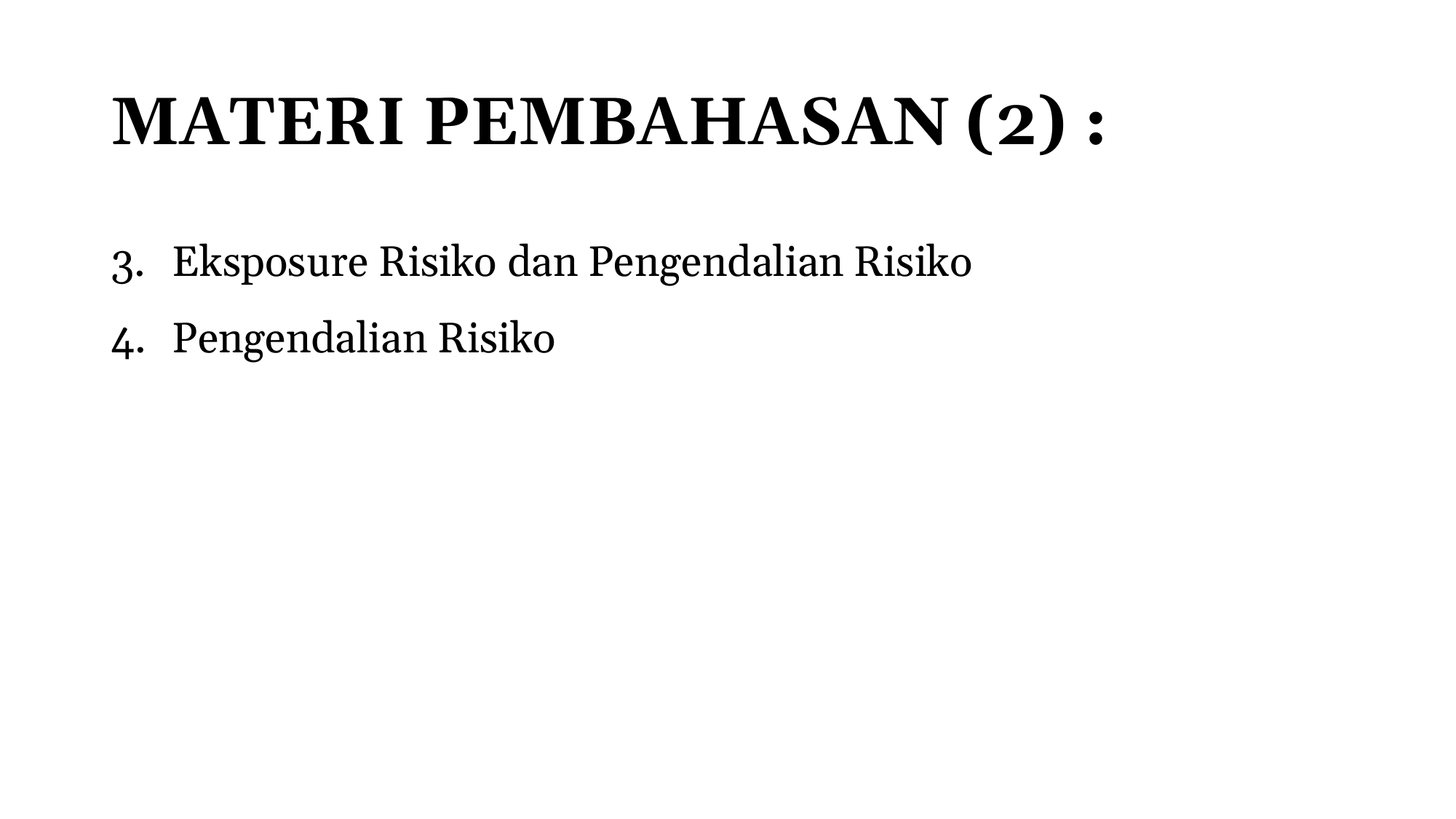

# MATERI PEMBAHASAN (2) :
Eksposure Risiko dan Pengendalian Risiko
Pengendalian Risiko